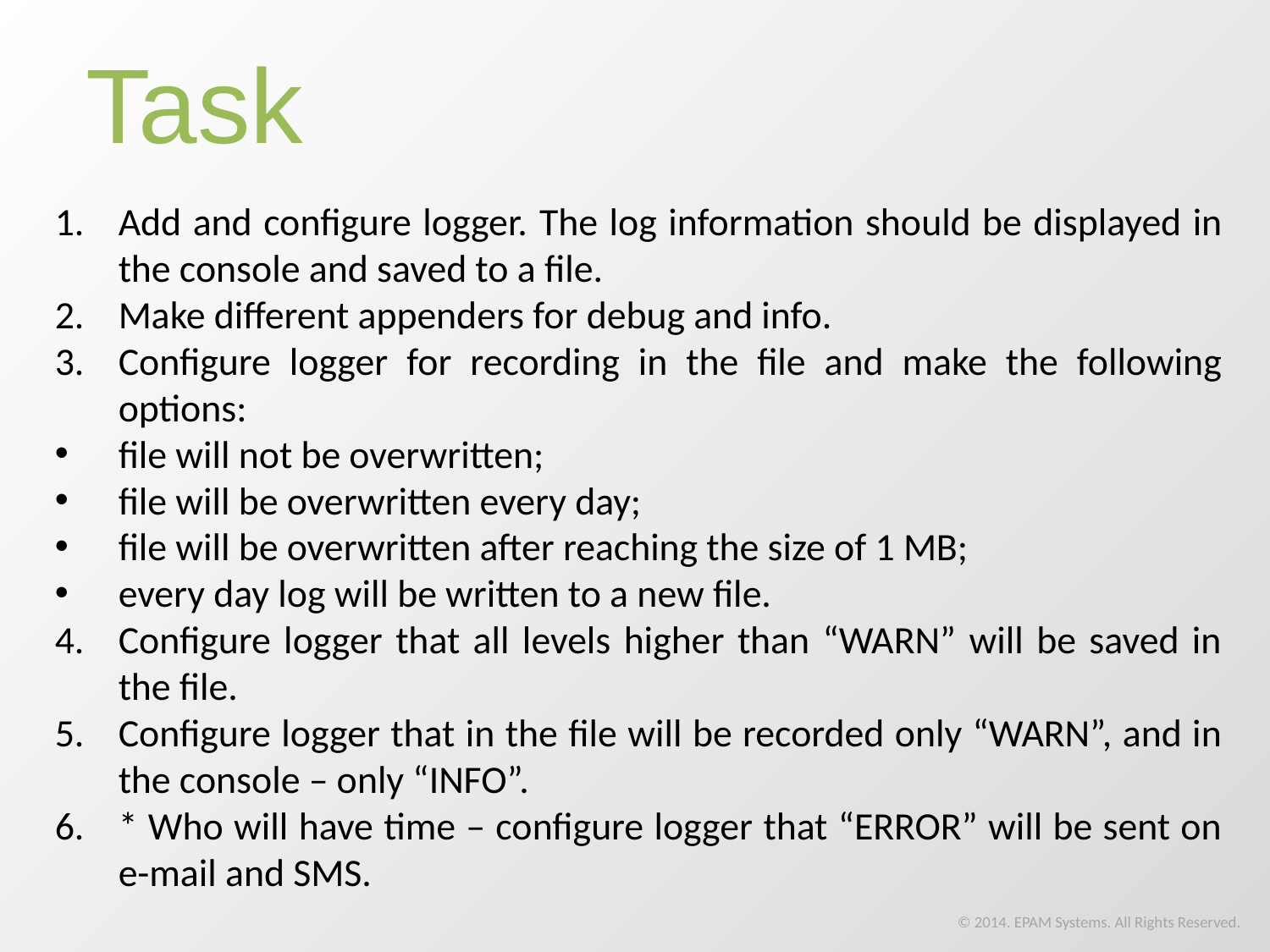

Task
Add and configure logger. The log information should be displayed in the console and saved to a file.
Make different appenders for debug and info.
Configure logger for recording in the file and make the following options:
file will not be overwritten;
file will be overwritten every day;
file will be overwritten after reaching the size of 1 MB;
every day log will be written to a new file.
Configure logger that all levels higher than “WARN” will be saved in the file.
Configure logger that in the file will be recorded only “WARN”, and in the console – only “INFO”.
* Who will have time – configure logger that “ERROR” will be sent on e-mail and SMS.

© 2014. EPAM Systems. All Rights Reserved.